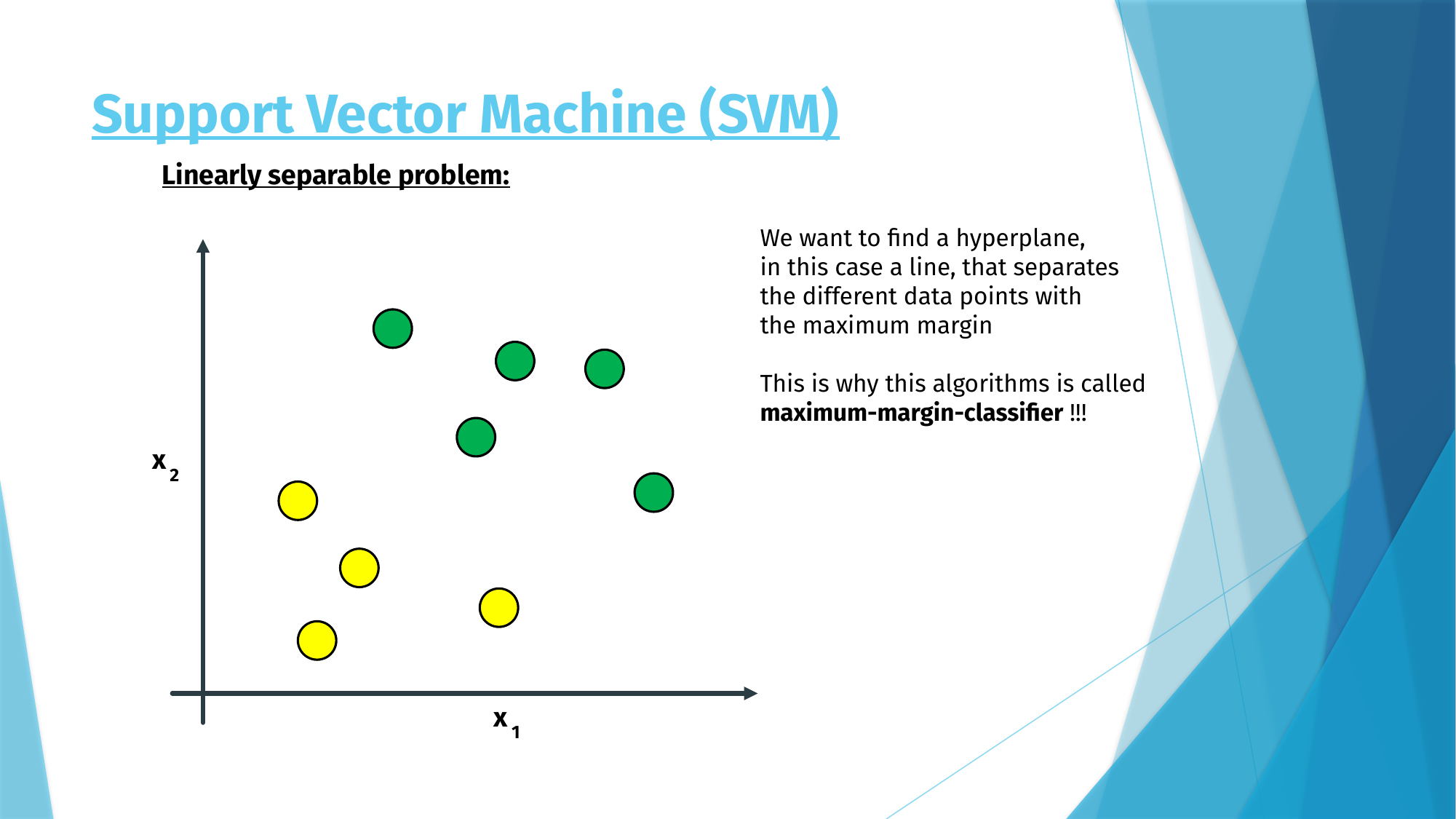

# Support Vector Machine (SVM)
Linearly separable problem:
We want to find a hyperplane,
in this case a line, that separates
the different data points with
the maximum margin

This is why this algorithms is called
maximum-margin-classifier !!!

x
2

x
1